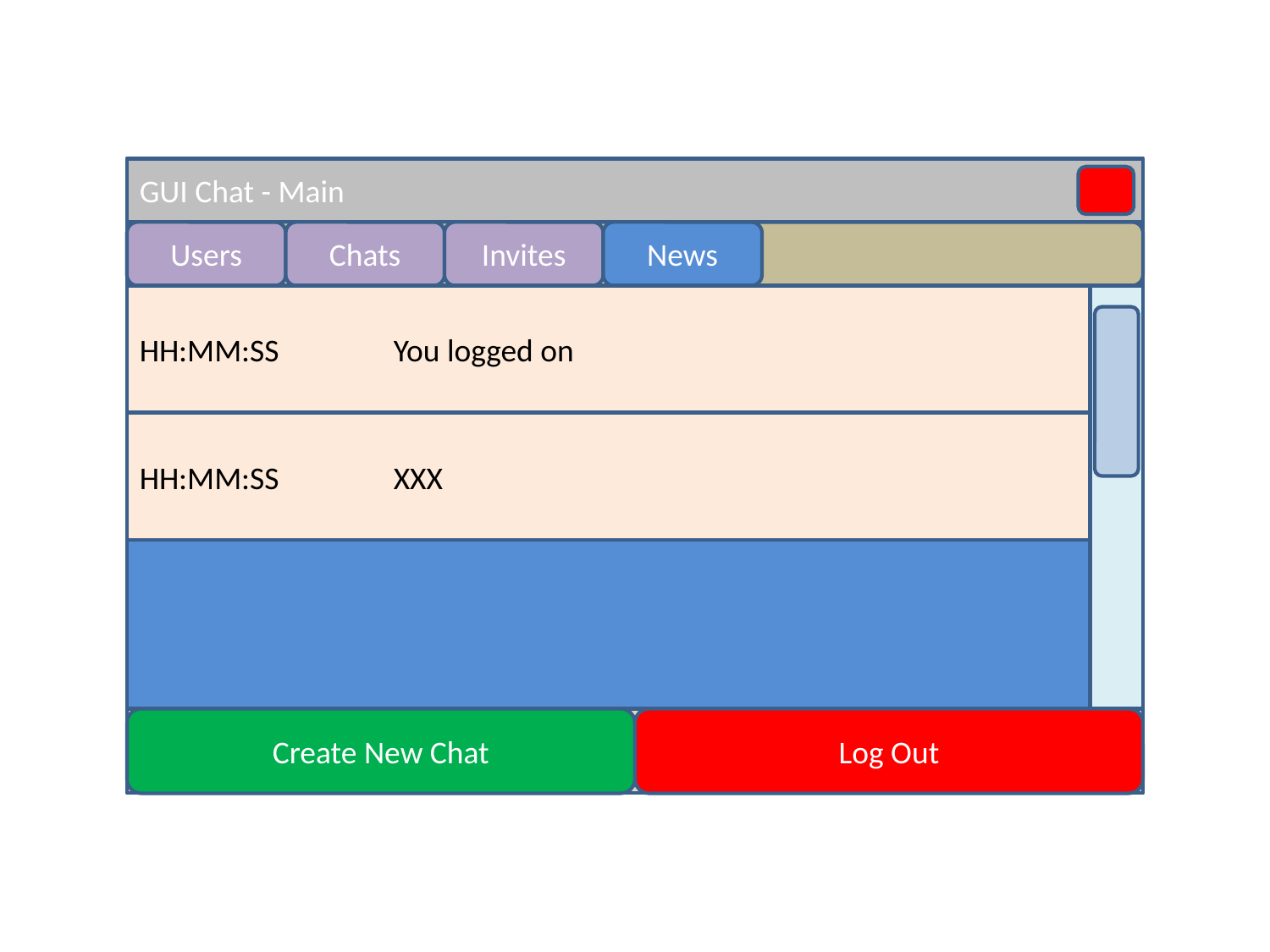

GUI Chat - Main

Users
Chats
Invites
News
HH:MM:SS	You logged on

HH:MM:SS	XXX
Create New Chat
Log Out